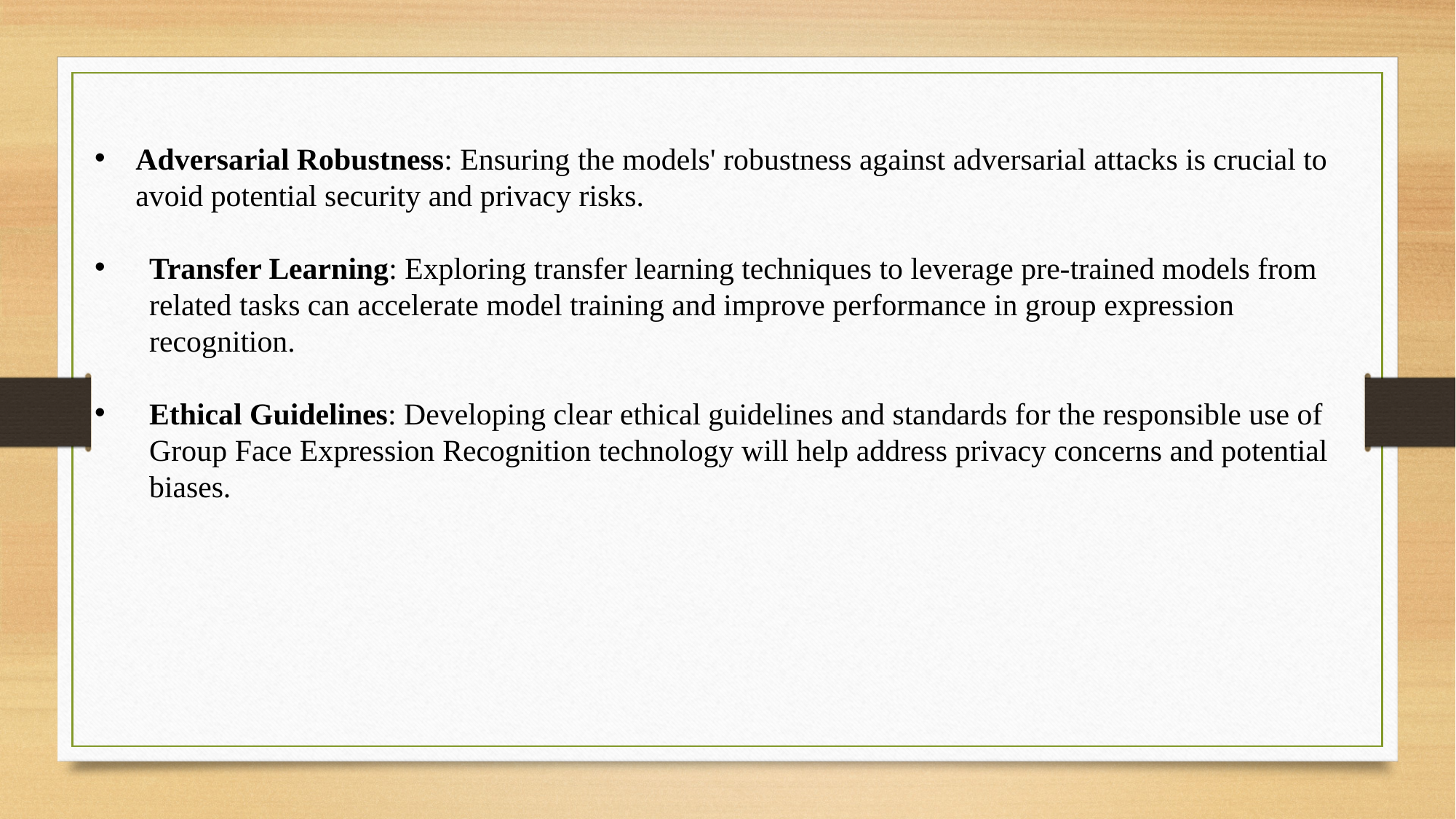

Adversarial Robustness: Ensuring the models' robustness against adversarial attacks is crucial to avoid potential security and privacy risks.

Transfer Learning: Exploring transfer learning techniques to leverage pre-trained models from related tasks can accelerate model training and improve performance in group expression recognition.

Ethical Guidelines: Developing clear ethical guidelines and standards for the responsible use of Group Face Expression Recognition technology will help address privacy concerns and potential biases.